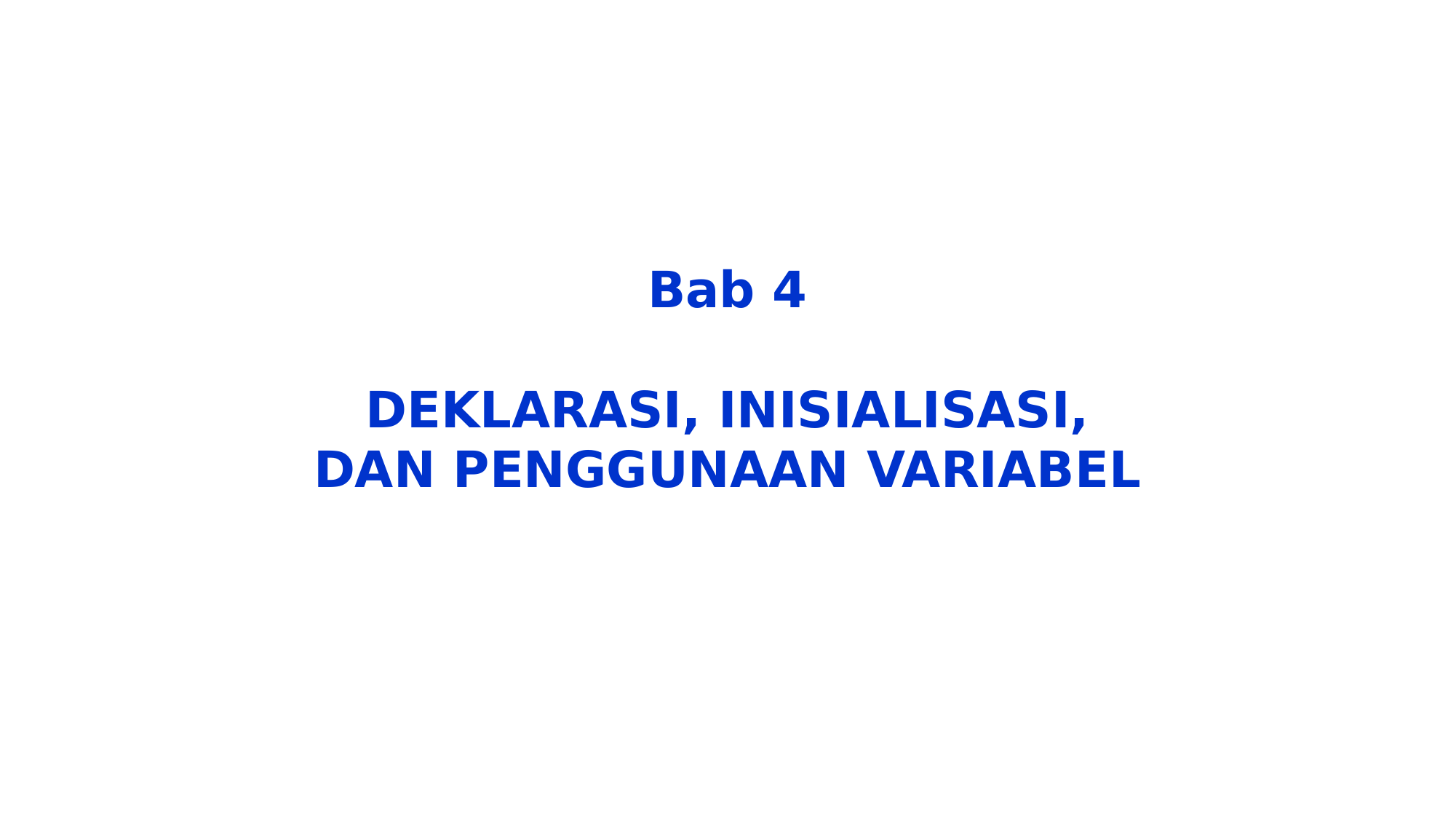

Bab 4
DEKLARASI, INISIALISASI,
DAN PENGGUNAAN VARIABEL